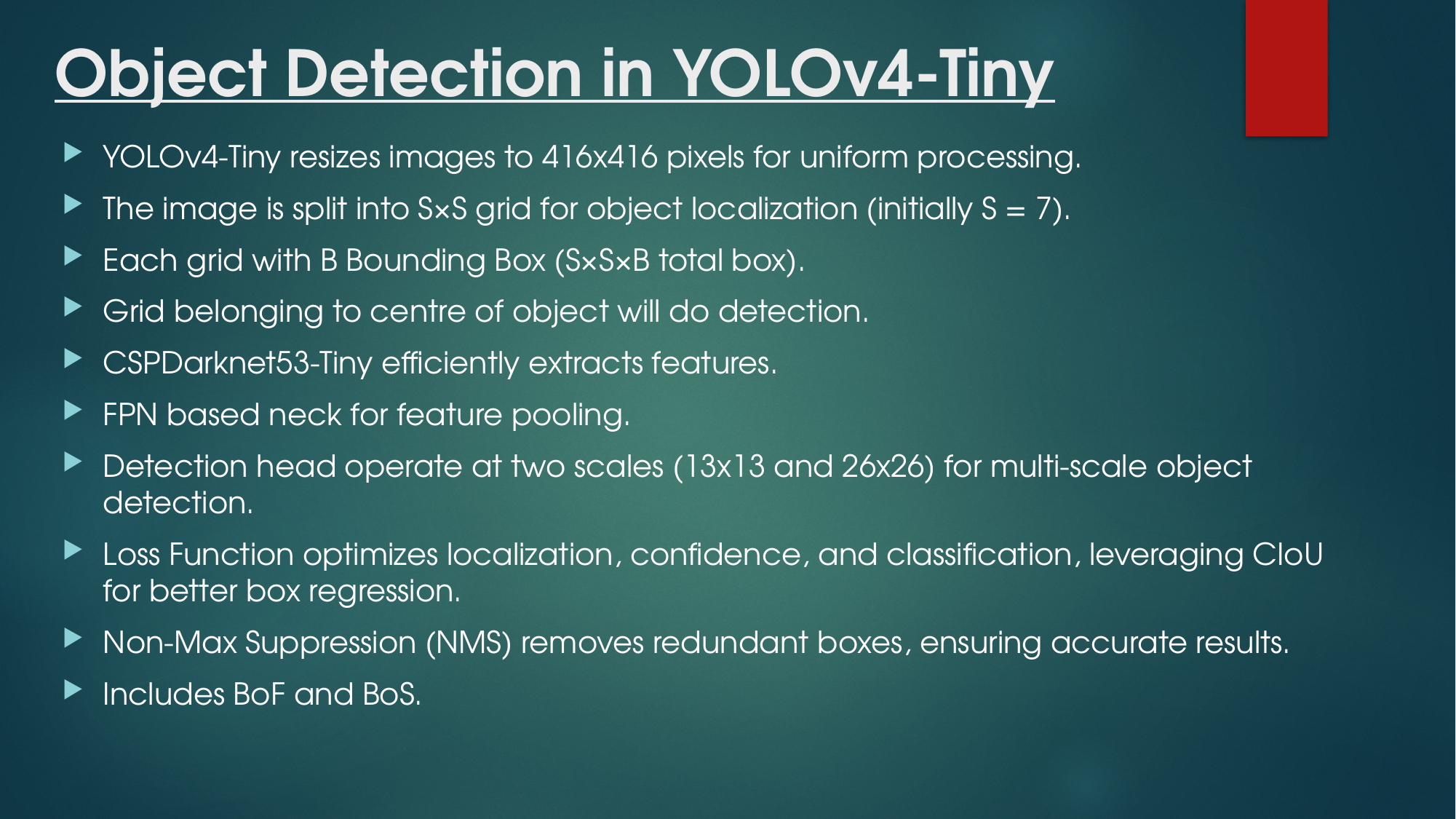

# Object Detection in YOLOv4-Tiny
YOLOv4-Tiny resizes images to 416x416 pixels for uniform processing.
The image is split into S×S grid for object localization (initially S = 7).
Each grid with B Bounding Box (S×S×B total box).
Grid belonging to centre of object will do detection.
CSPDarknet53-Tiny efficiently extracts features.
FPN based neck for feature pooling.
Detection head operate at two scales (13x13 and 26x26) for multi-scale object detection.
Loss Function optimizes localization, confidence, and classification, leveraging CIoU for better box regression.
Non-Max Suppression (NMS) removes redundant boxes, ensuring accurate results.
Includes BoF and BoS.